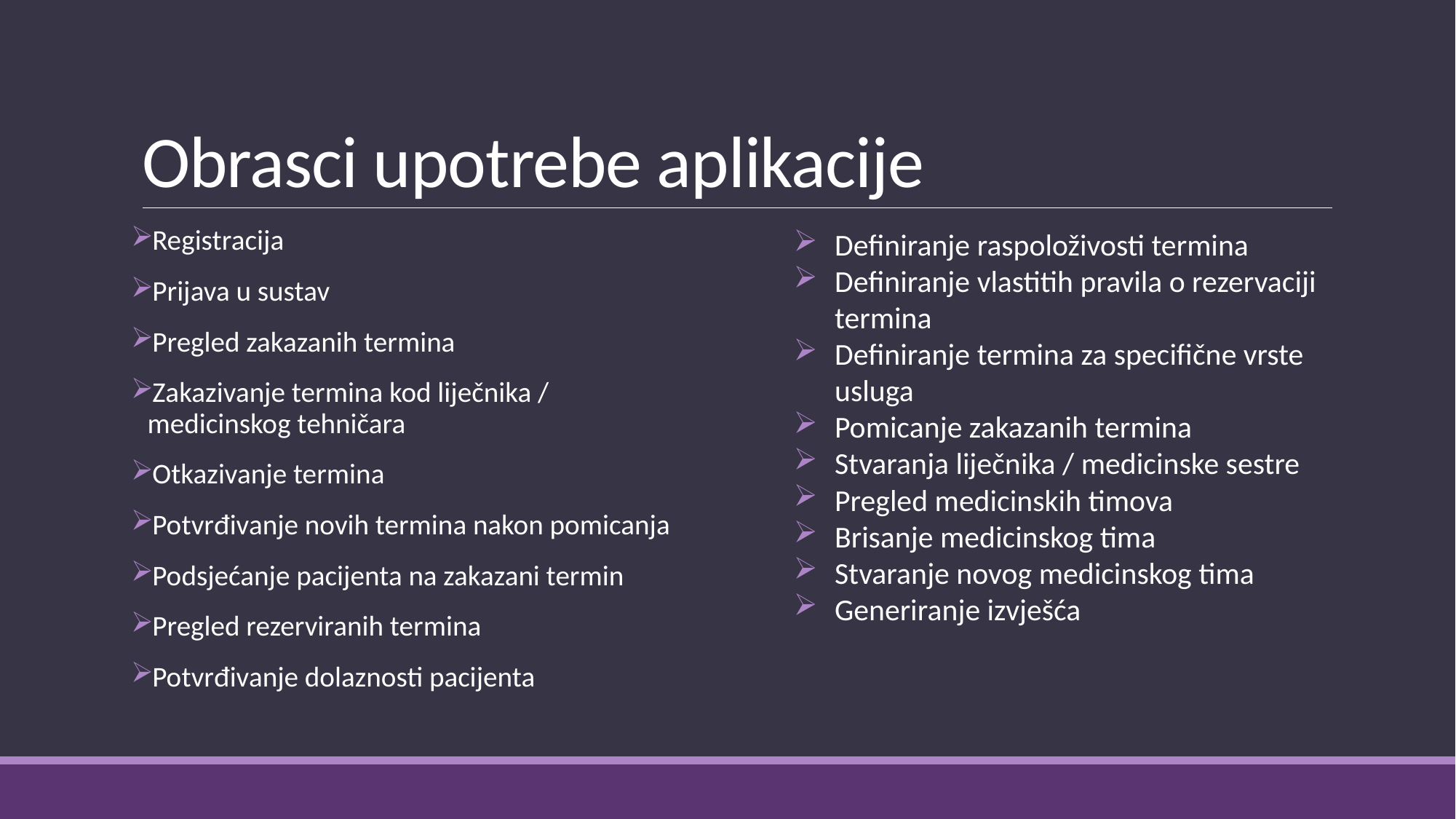

# Obrasci upotrebe aplikacije
Registracija
Prijava u sustav
Pregled zakazanih termina
Zakazivanje termina kod liječnika /
 medicinskog tehničara
Otkazivanje termina
Potvrđivanje novih termina nakon pomicanja
Podsjećanje pacijenta na zakazani termin
Pregled rezerviranih termina
Potvrđivanje dolaznosti pacijenta

Definiranje raspoloživosti termina
Definiranje vlastitih pravila o rezervaciji termina
Definiranje termina za specifične vrste usluga
Pomicanje zakazanih termina
Stvaranja liječnika / medicinske sestre
Pregled medicinskih timova
Brisanje medicinskog tima
Stvaranje novog medicinskog tima
Generiranje izvješća